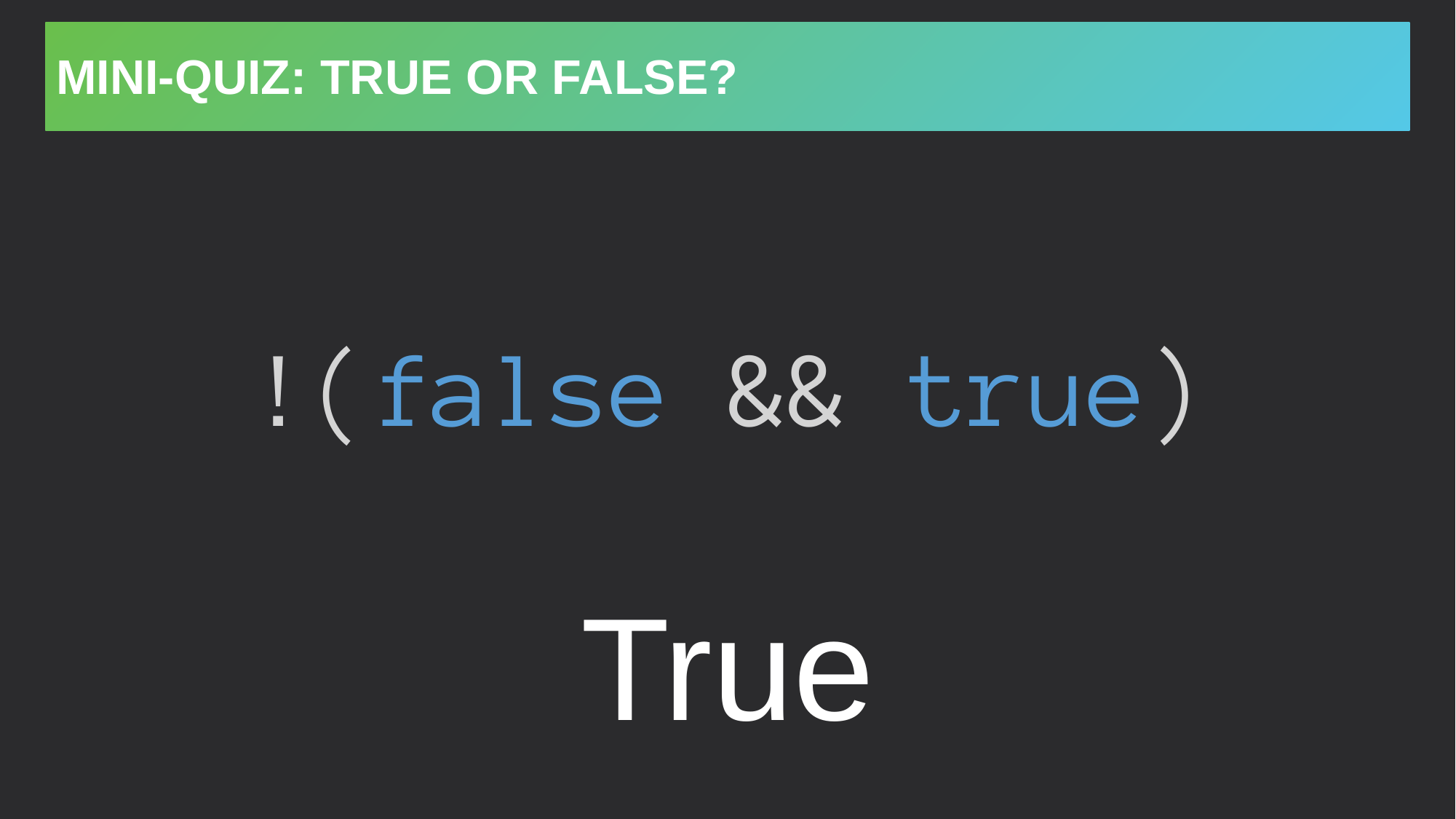

# Mini-Quiz: True or false?
!(false && true)
True